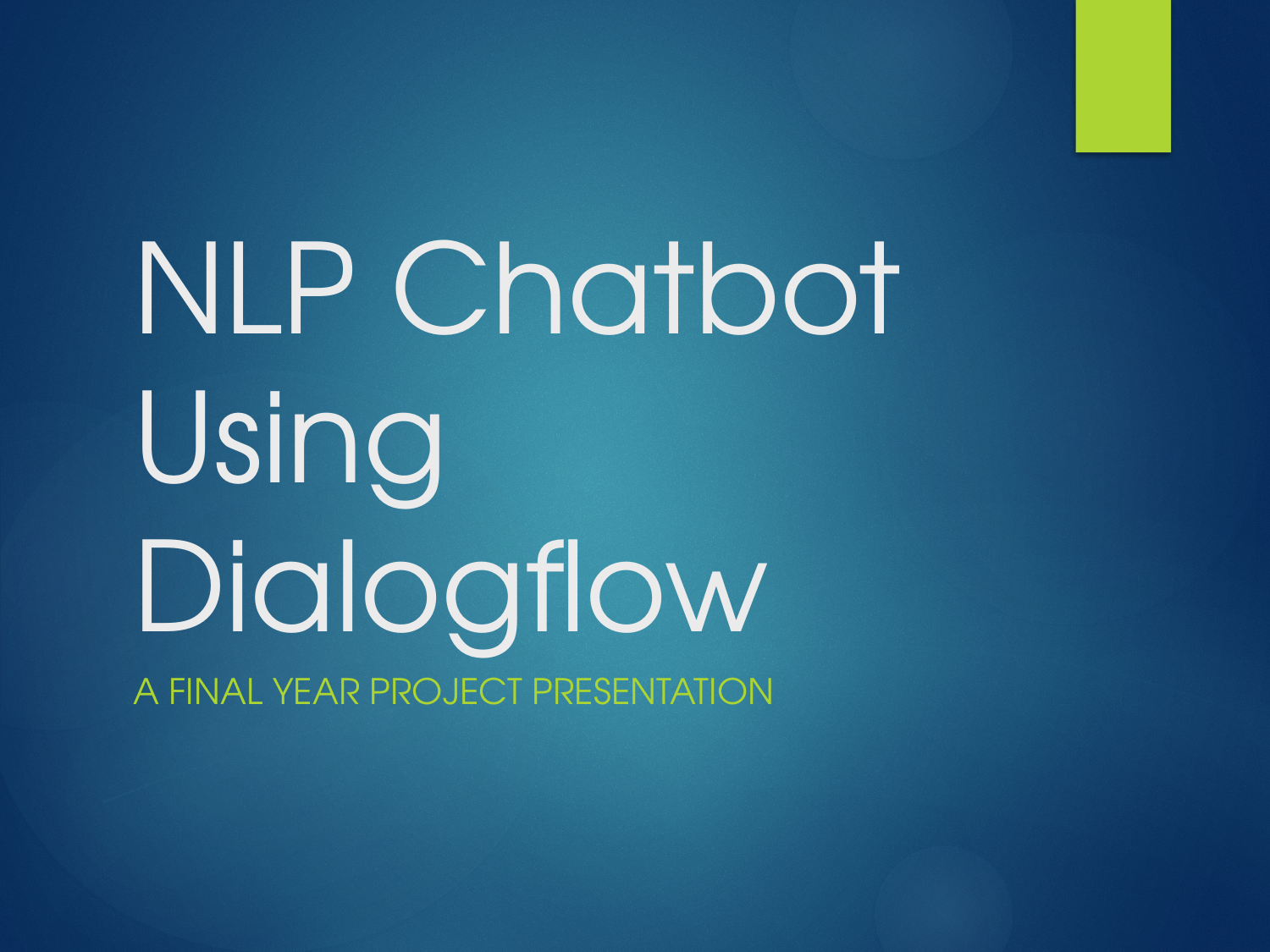

# NLP Chatbot Using Dialogflow
A Final Year Project Presentation